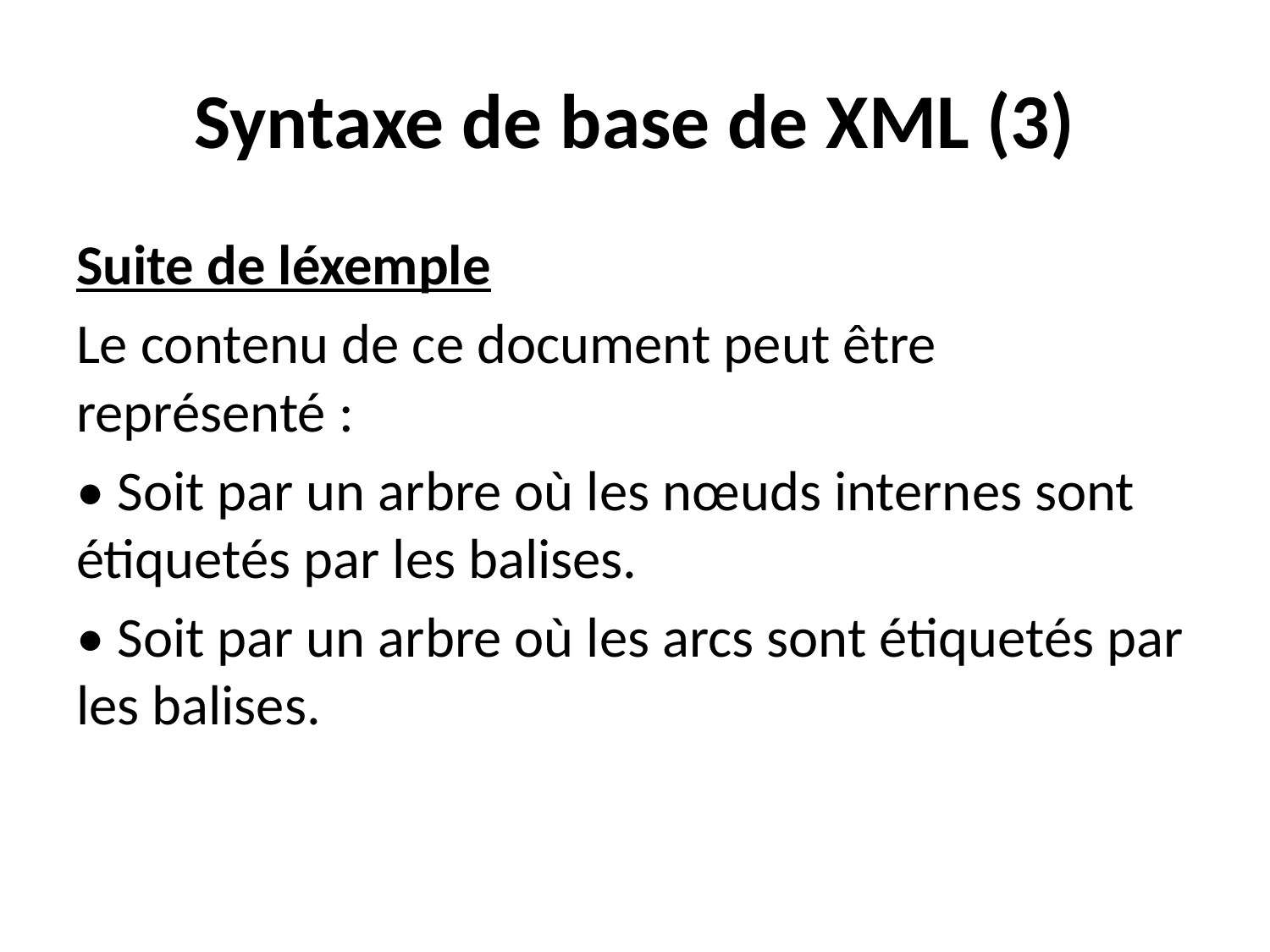

# Syntaxe de base de XML (3)
Suite de léxemple
Le contenu de ce document peut être représenté :
• Soit par un arbre où les nœuds internes sont étiquetés par les balises.
• Soit par un arbre où les arcs sont étiquetés par les balises.